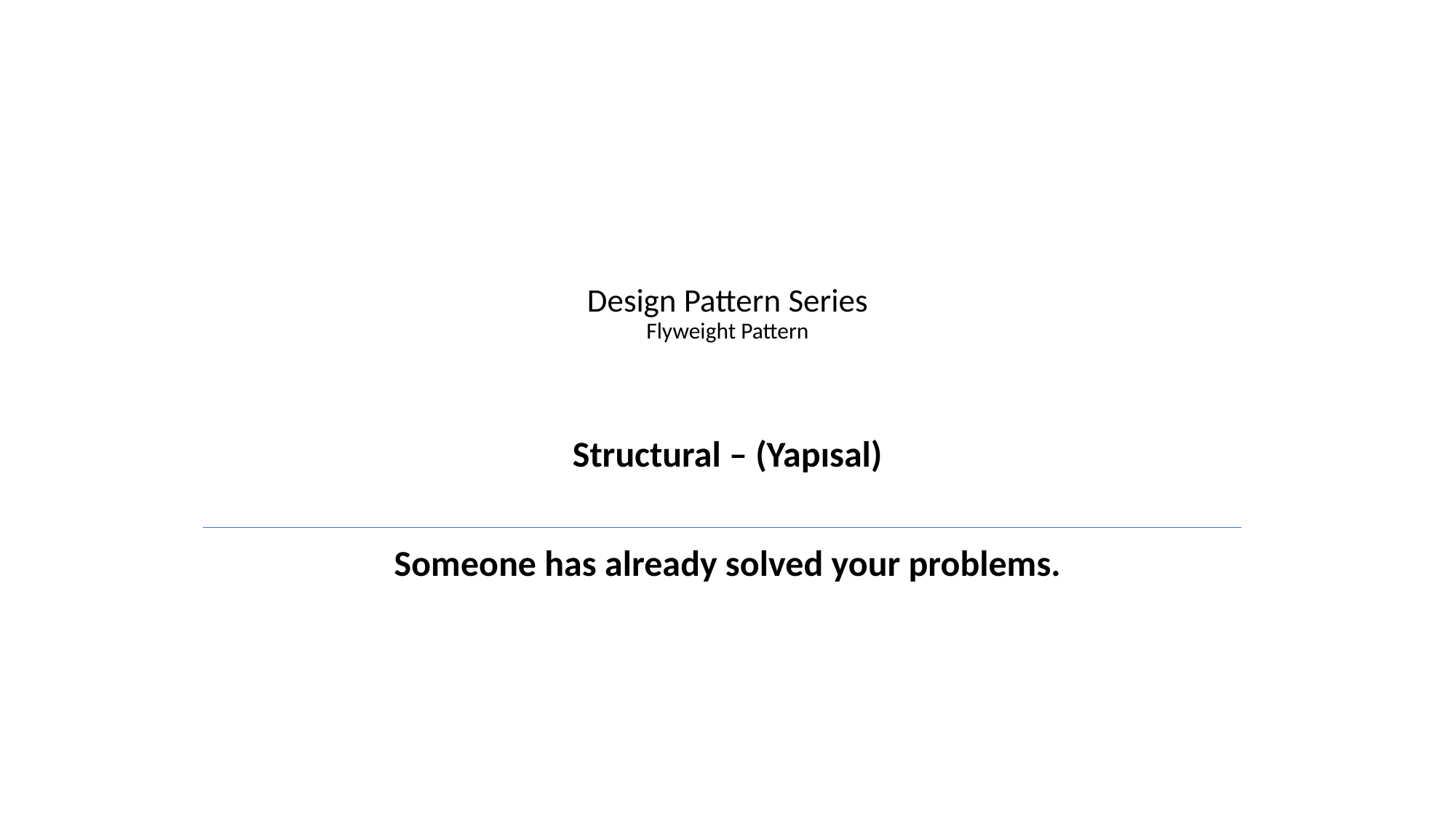

# Design Pattern Series Flyweight Pattern
Structural – (Yapısal)

Someone has already solved your problems.